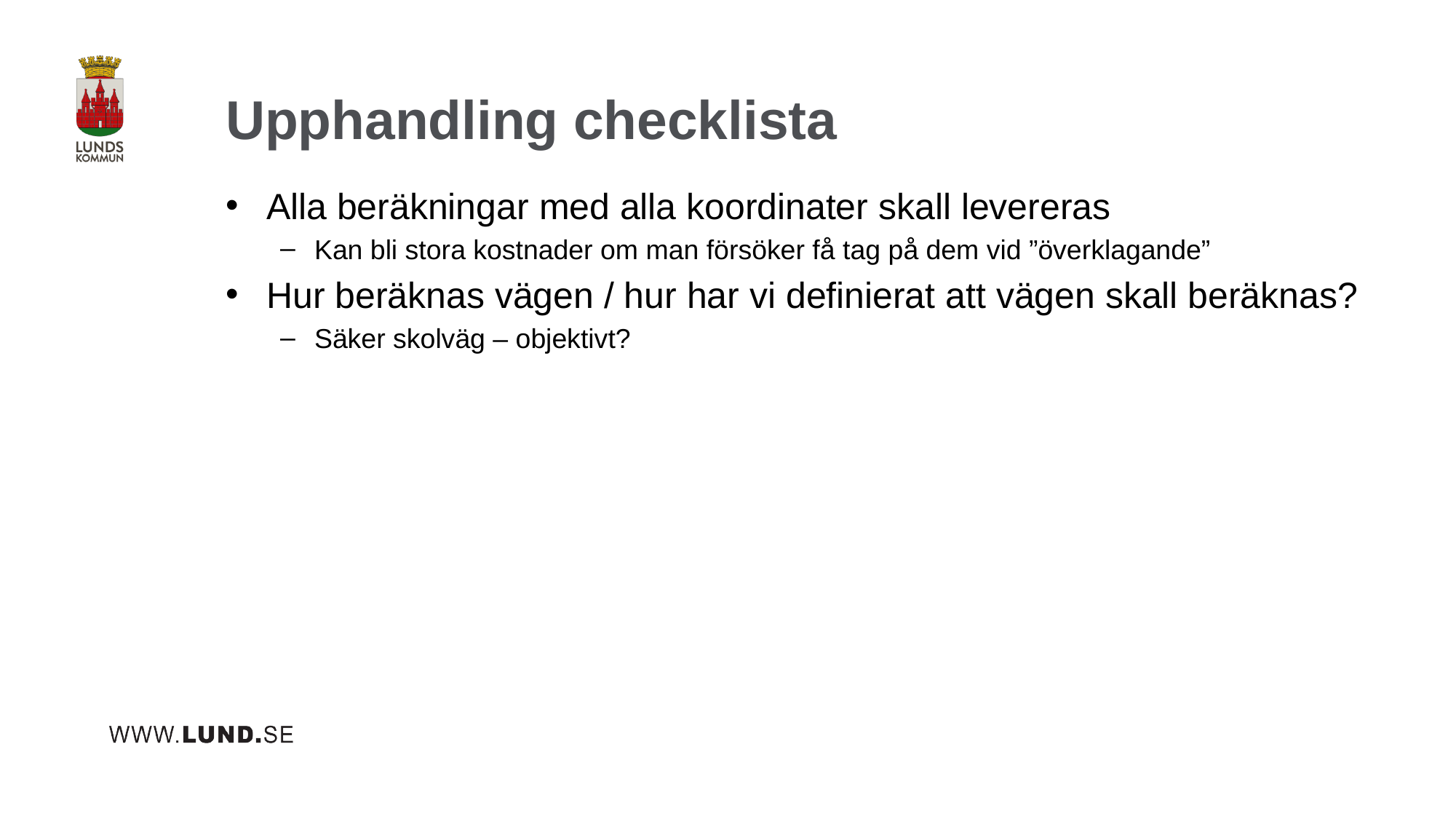

# Upphandling checklista
Alla beräkningar med alla koordinater skall levereras
Kan bli stora kostnader om man försöker få tag på dem vid ”överklagande”
Hur beräknas vägen / hur har vi definierat att vägen skall beräknas?
Säker skolväg – objektivt?